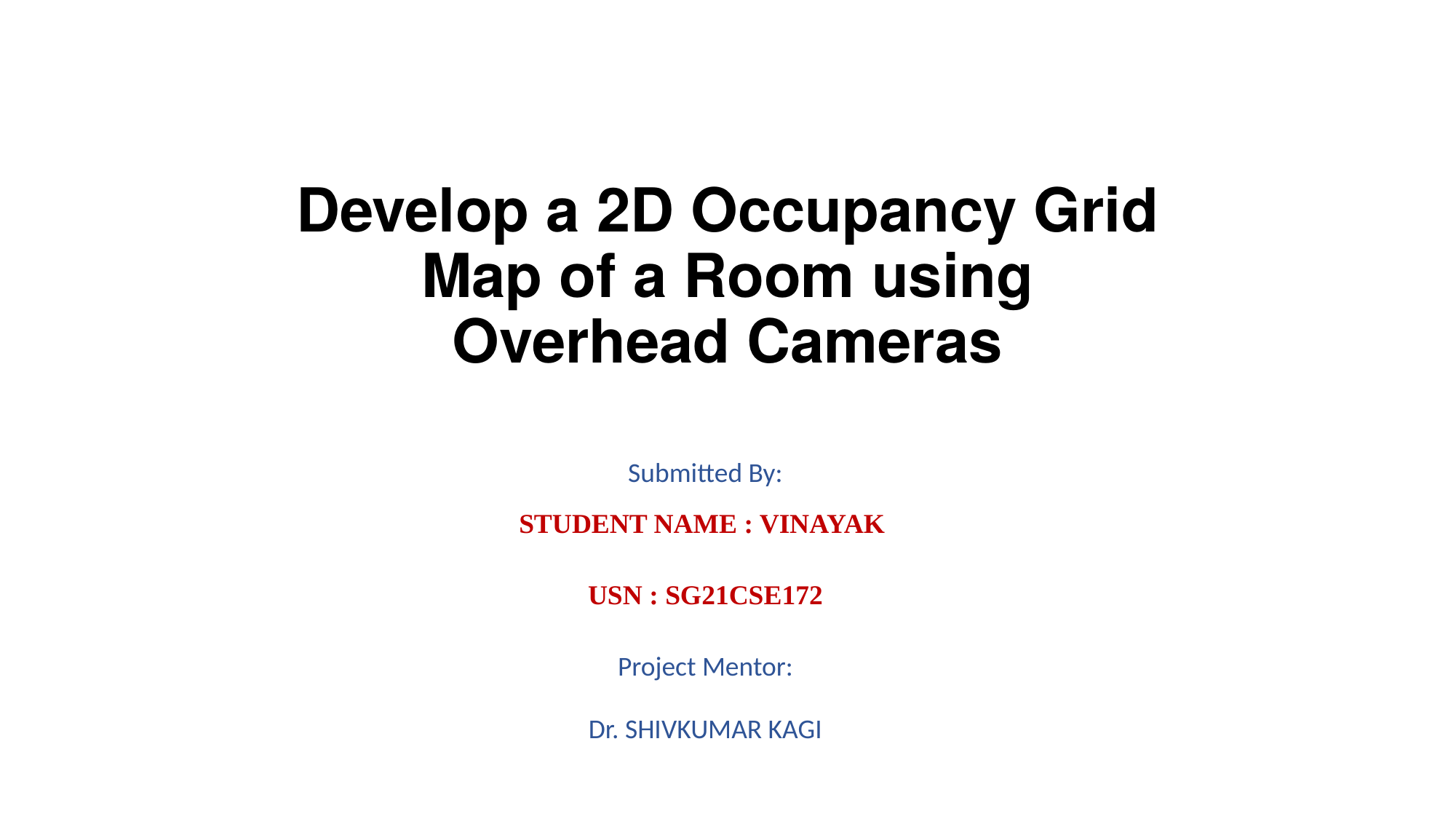

# Develop a 2D Occupancy Grid Map of a Room using Overhead Cameras

Submitted By:
STUDENT NAME : VINAYAK
USN : SG21CSE172
Project Mentor:
Dr. SHIVKUMAR KAGI